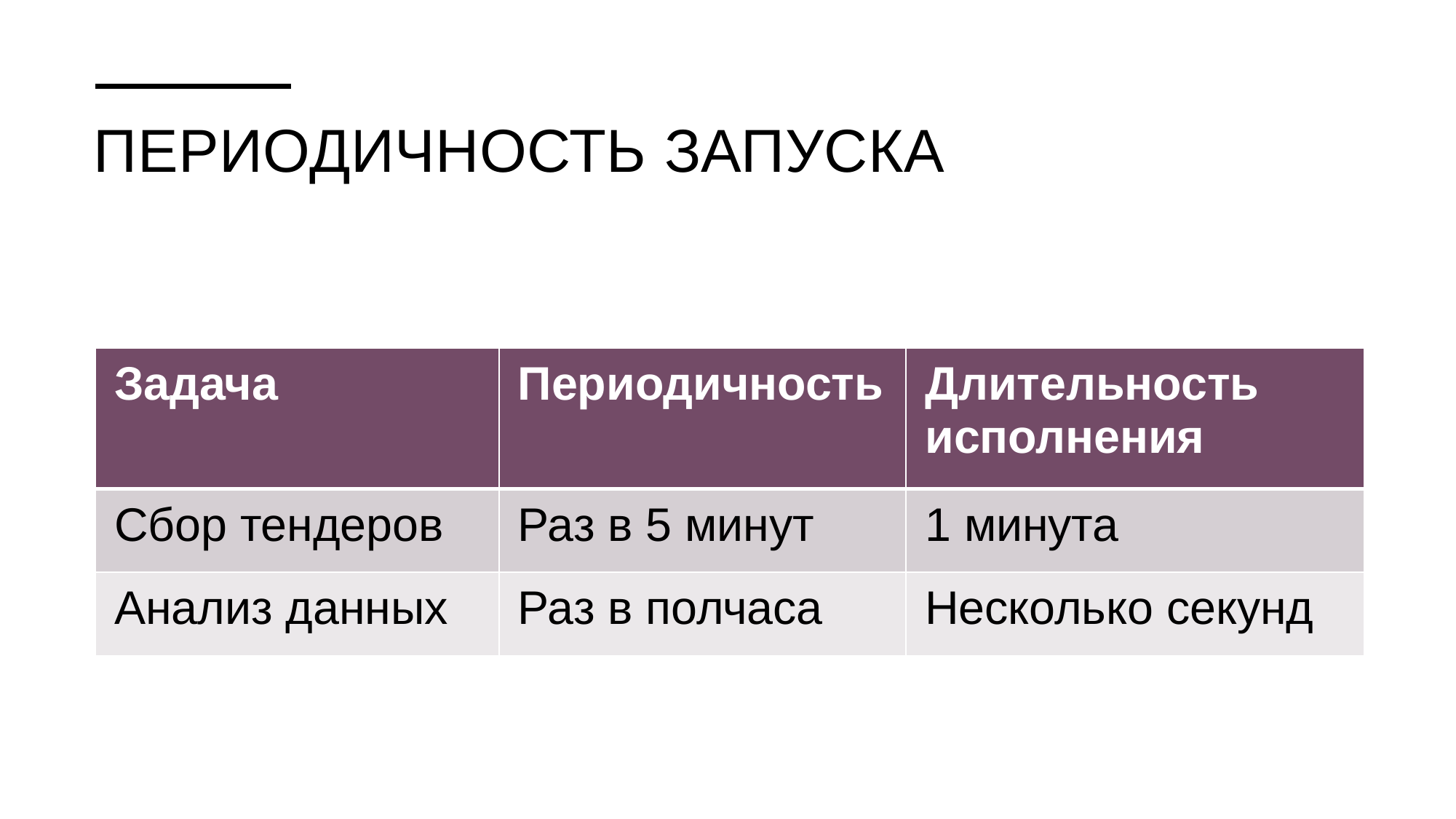

# Периодичность запуска
| Задача | Периодичность | Длительность исполнения |
| --- | --- | --- |
| Сбор тендеров | Раз в 5 минут | 1 минута |
| Анализ данных | Раз в полчаса | Несколько секунд |